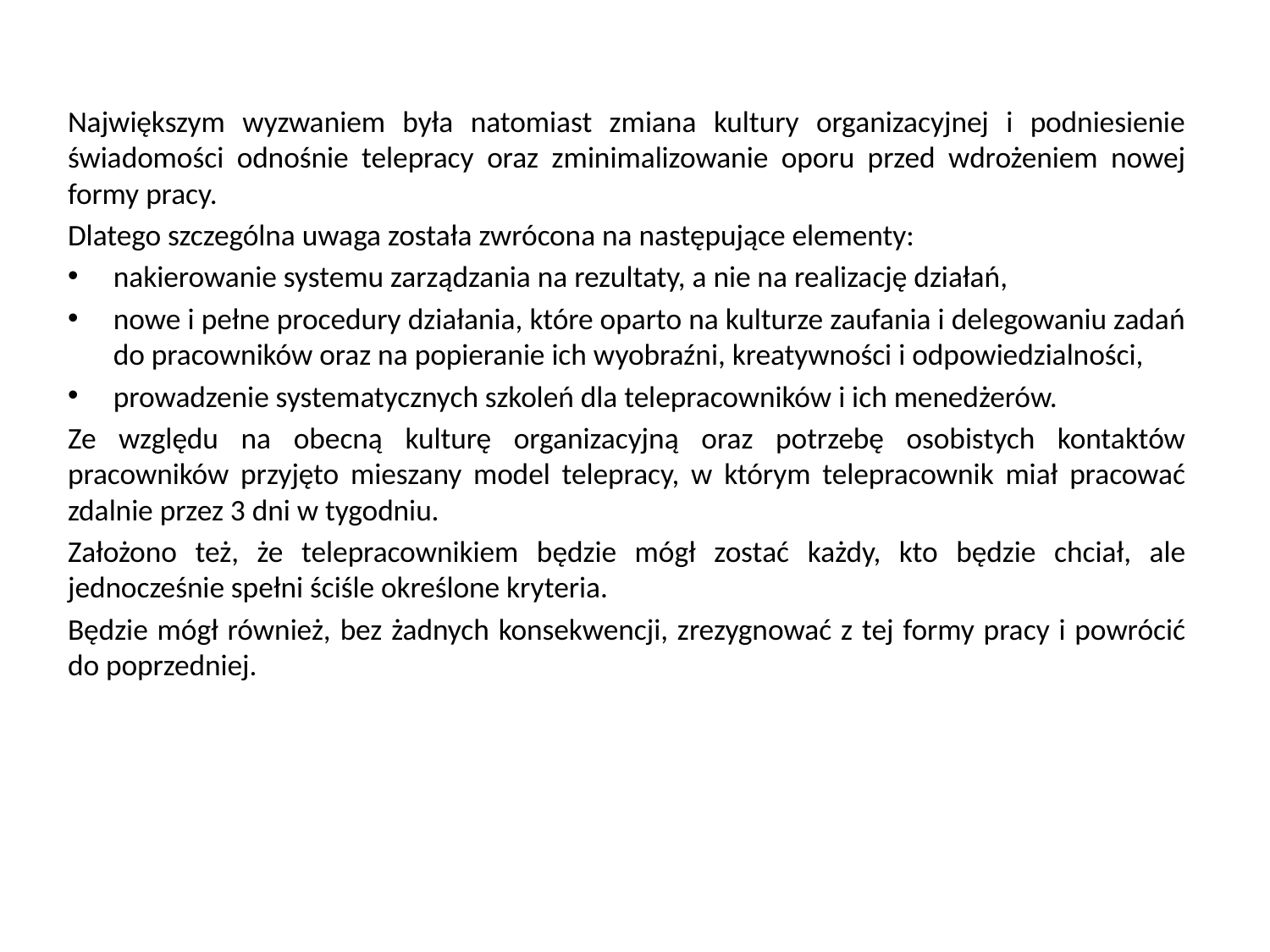

Największym wyzwaniem była natomiast zmiana kultury organizacyjnej i podniesienie świadomości odnośnie telepracy oraz zminimalizowanie oporu przed wdrożeniem nowej formy pracy.
Dlatego szczególna uwaga została zwrócona na następujące elementy:
nakierowanie systemu zarządzania na rezultaty, a nie na realizację działań,
nowe i pełne procedury działania, które oparto na kulturze zaufania i delegowaniu zadań do pracowników oraz na popieranie ich wyobraźni, kreatywności i odpowiedzialności,
prowadzenie systematycznych szkoleń dla telepracowników i ich menedżerów.
Ze względu na obecną kulturę organizacyjną oraz potrzebę osobistych kontaktów pracowników przyjęto mieszany model telepracy, w którym telepracownik miał pracować zdalnie przez 3 dni w tygodniu.
Założono też, że telepracownikiem będzie mógł zostać każdy, kto będzie chciał, ale jednocześnie spełni ściśle określone kryteria.
Będzie mógł również, bez żadnych konsekwencji, zrezygnować z tej formy pracy i powrócić do poprzedniej.